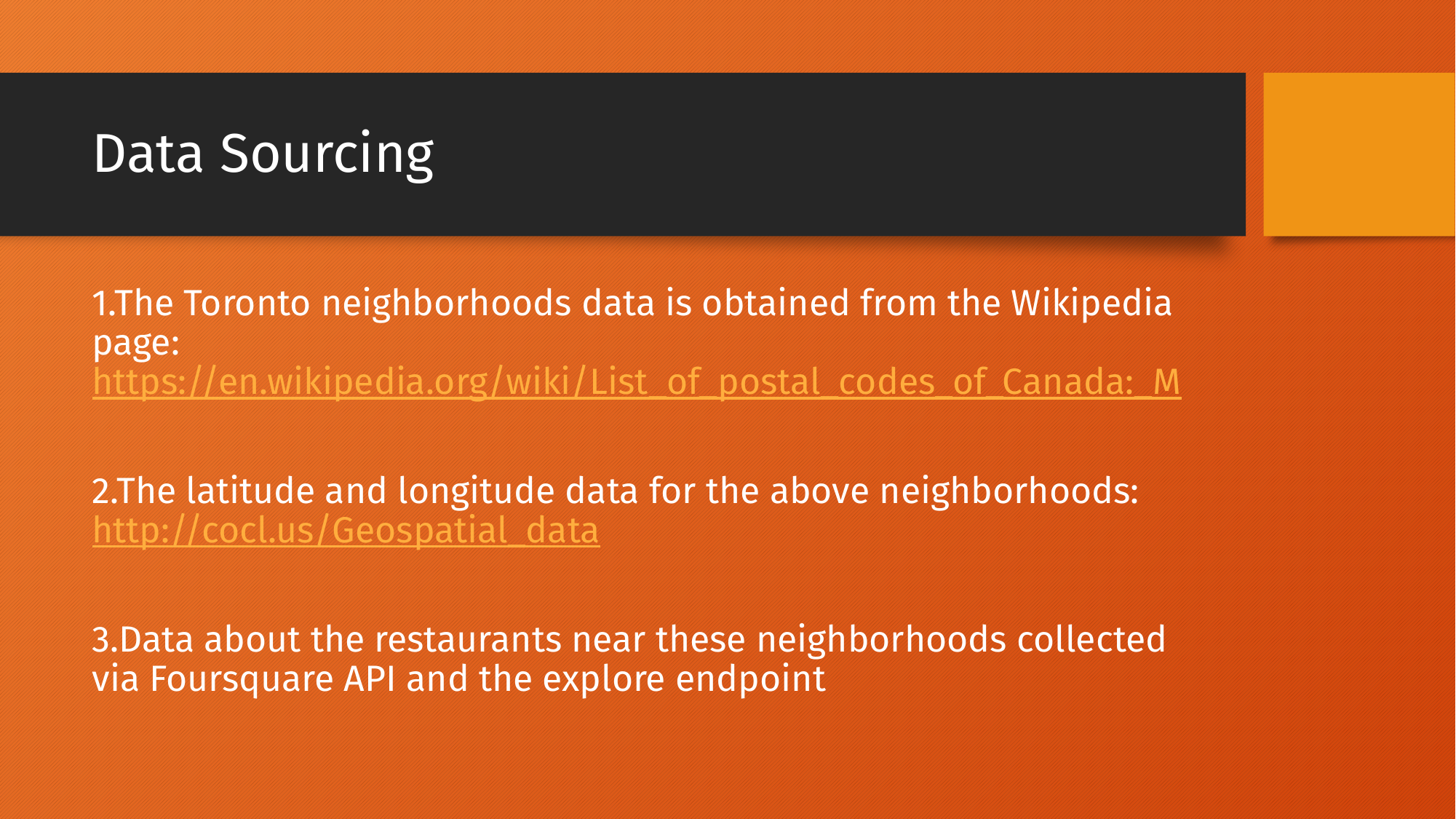

# Data Sourcing
1.The Toronto neighborhoods data is obtained from the Wikipedia page: https://en.wikipedia.org/wiki/List_of_postal_codes_of_Canada:_M

2.The latitude and longitude data for the above neighborhoods: http://cocl.us/Geospatial_data

3.Data about the restaurants near these neighborhoods collected via Foursquare API and the explore endpoint